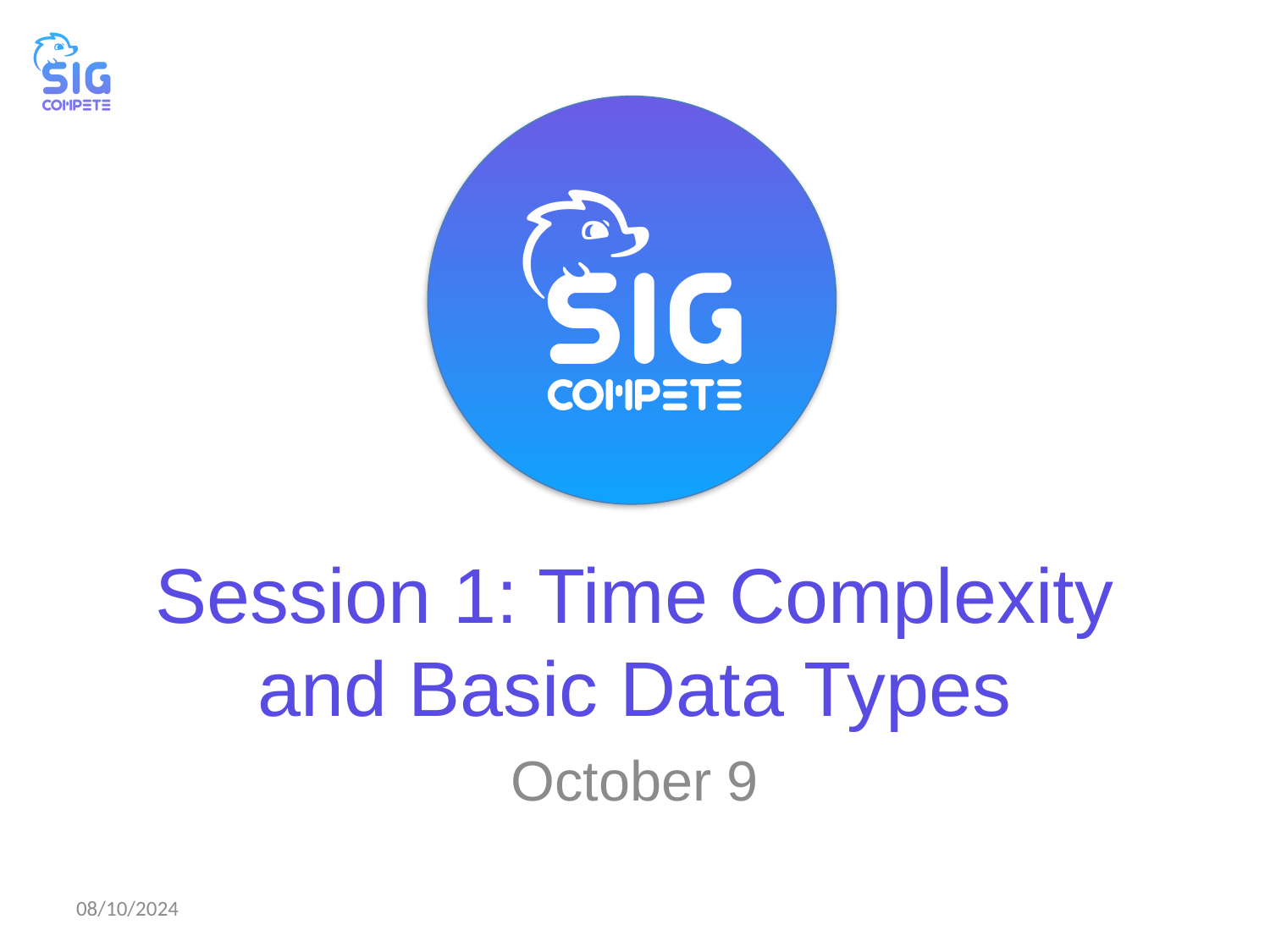

# Session 1: Time Complexity and Basic Data Types
October 9
08/10/2024